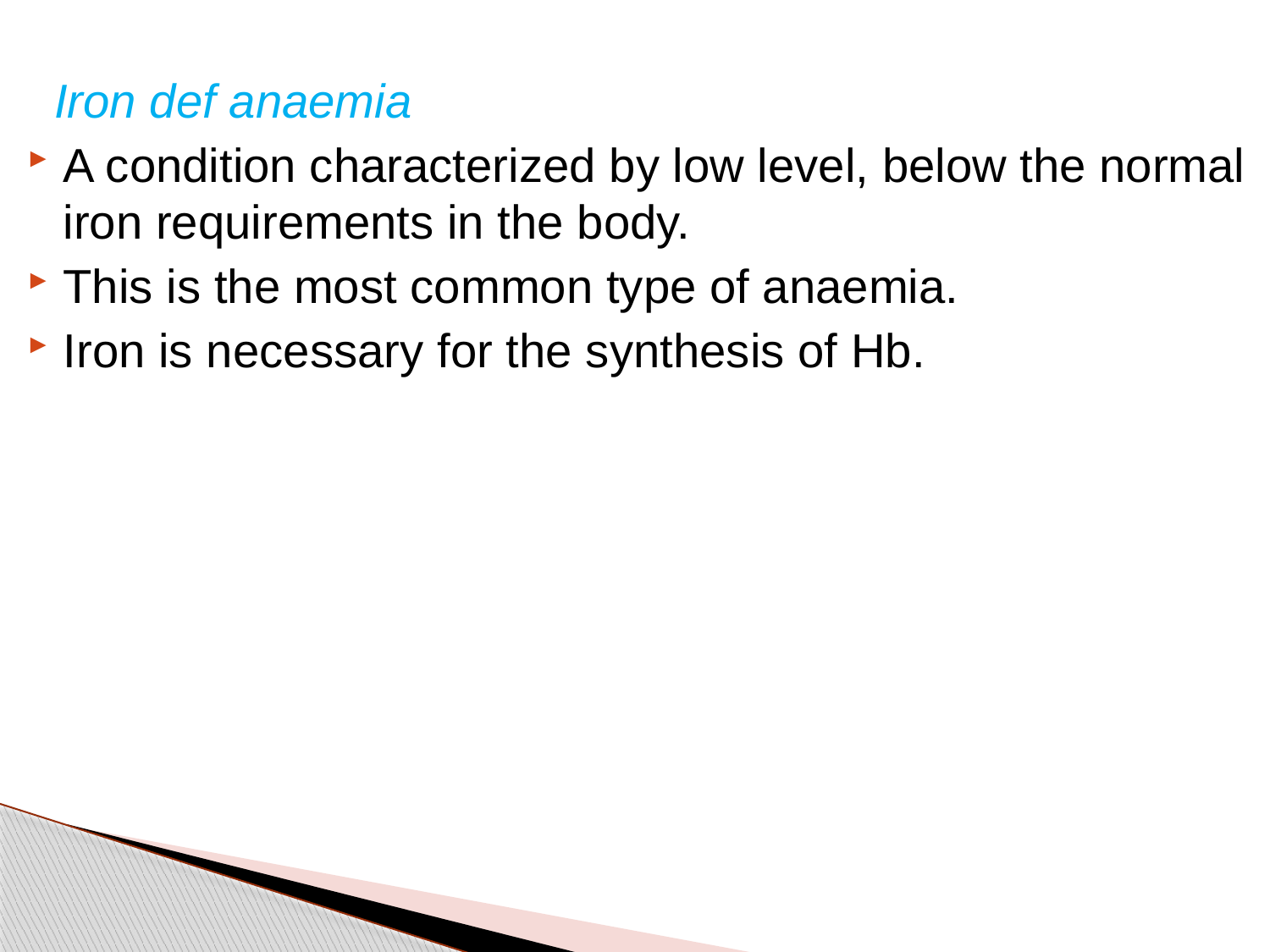

Iron def anaemia
A condition characterized by low level, below the normal iron requirements in the body.
This is the most common type of anaemia.
Iron is necessary for the synthesis of Hb.